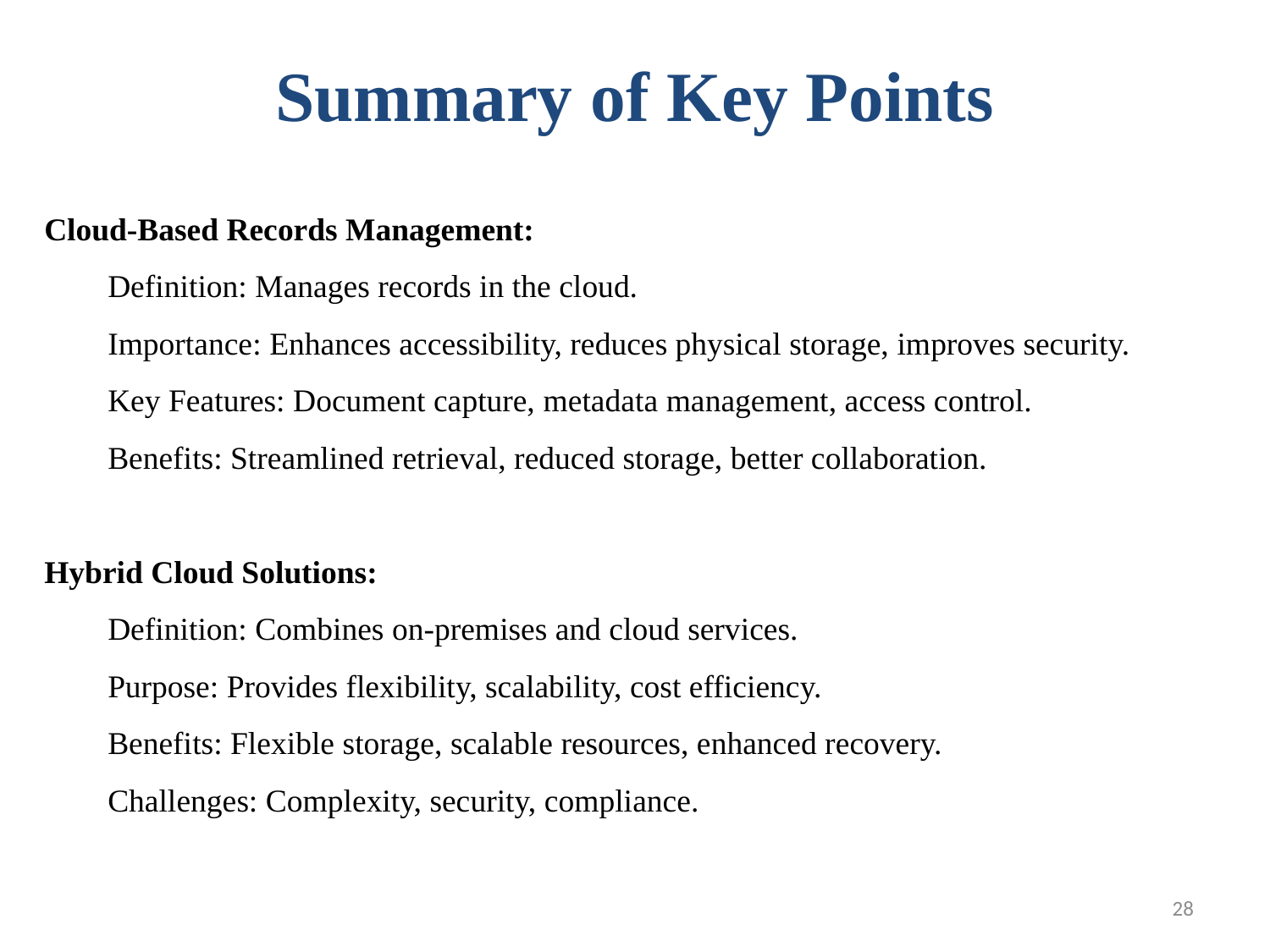

# Summary of Key Points
Cloud-Based Records Management:
Definition: Manages records in the cloud.
Importance: Enhances accessibility, reduces physical storage, improves security.
Key Features: Document capture, metadata management, access control.
Benefits: Streamlined retrieval, reduced storage, better collaboration.

Hybrid Cloud Solutions:
Definition: Combines on-premises and cloud services.
Purpose: Provides flexibility, scalability, cost efficiency.
Benefits: Flexible storage, scalable resources, enhanced recovery.
Challenges: Complexity, security, compliance.

28